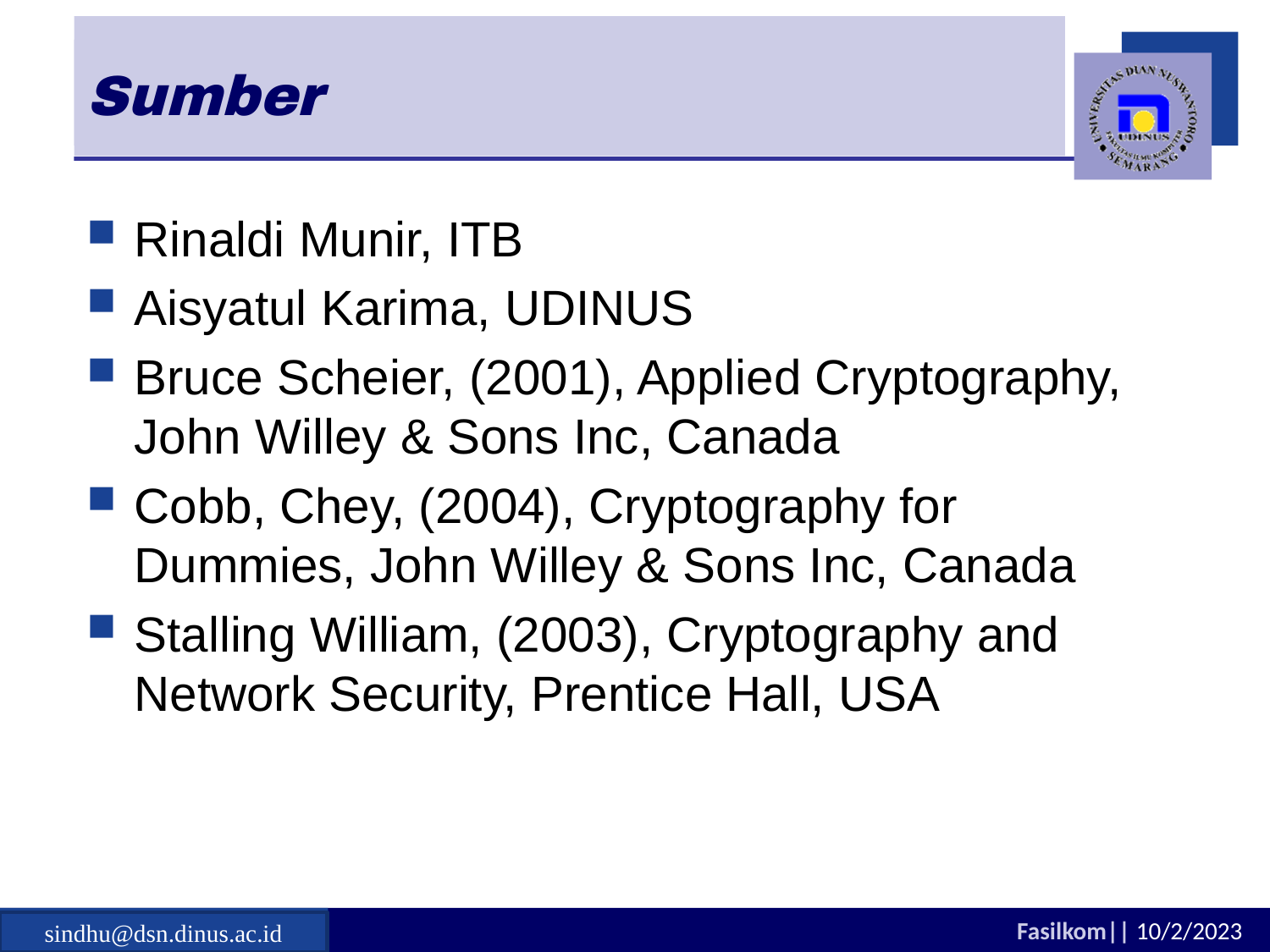

# Sumber
Rinaldi Munir, ITB
Aisyatul Karima, UDINUS
Bruce Scheier, (2001), Applied Cryptography, John Willey & Sons Inc, Canada
Cobb, Chey, (2004), Cryptography for Dummies, John Willey & Sons Inc, Canada
Stalling William, (2003), Cryptography and Network Security, Prentice Hall, USA
sindhu@dsn.dinus.ac.id